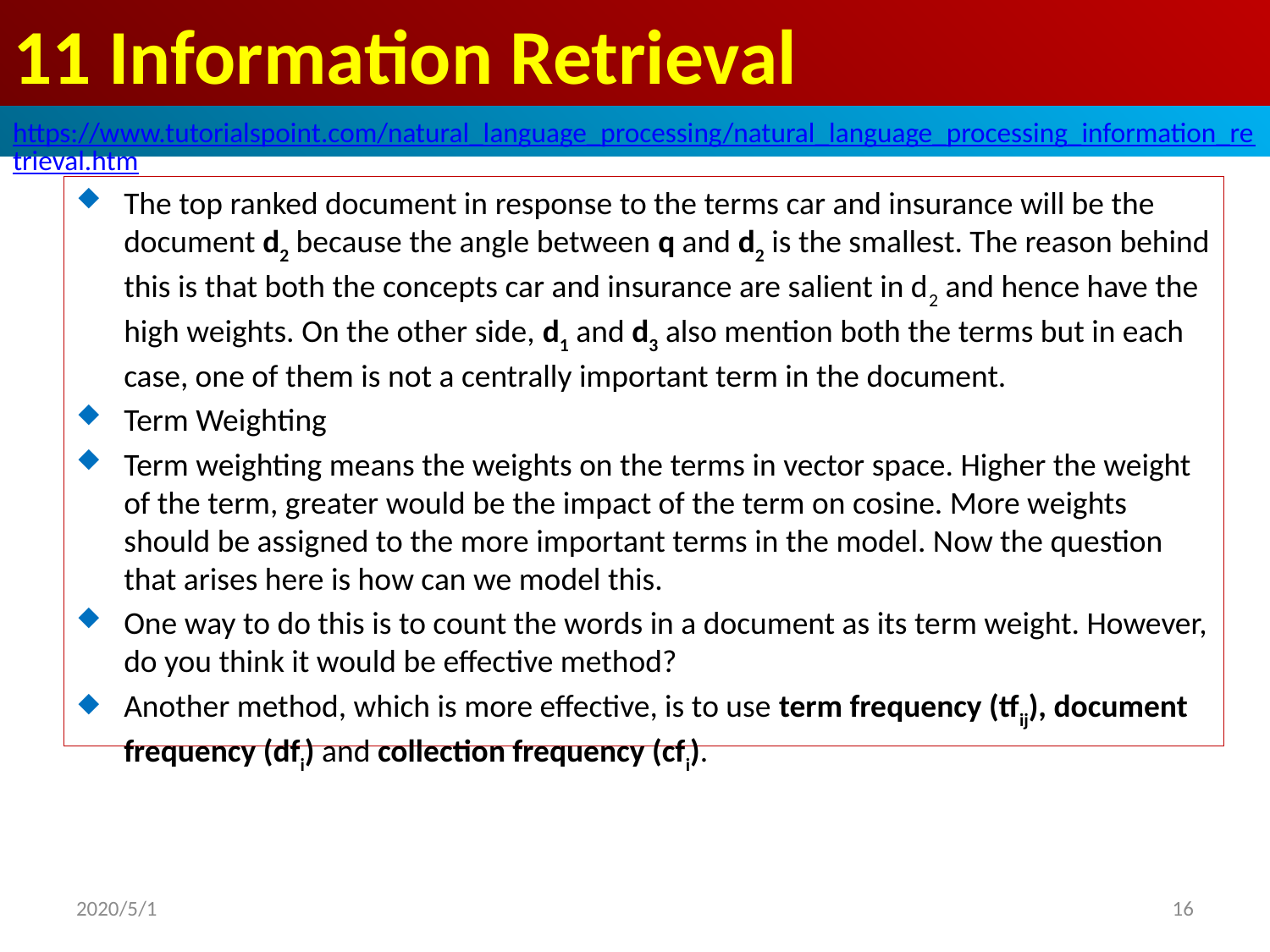

# 11 Information Retrieval
https://www.tutorialspoint.com/natural_language_processing/natural_language_processing_information_retrieval.htm
The top ranked document in response to the terms car and insurance will be the document d2 because the angle between q and d2 is the smallest. The reason behind this is that both the concepts car and insurance are salient in d2 and hence have the high weights. On the other side, d1 and d3 also mention both the terms but in each case, one of them is not a centrally important term in the document.
Term Weighting
Term weighting means the weights on the terms in vector space. Higher the weight of the term, greater would be the impact of the term on cosine. More weights should be assigned to the more important terms in the model. Now the question that arises here is how can we model this.
One way to do this is to count the words in a document as its term weight. However, do you think it would be effective method?
Another method, which is more effective, is to use term frequency (tfij), document frequency (dfi) and collection frequency (cfi).
2020/5/1
16